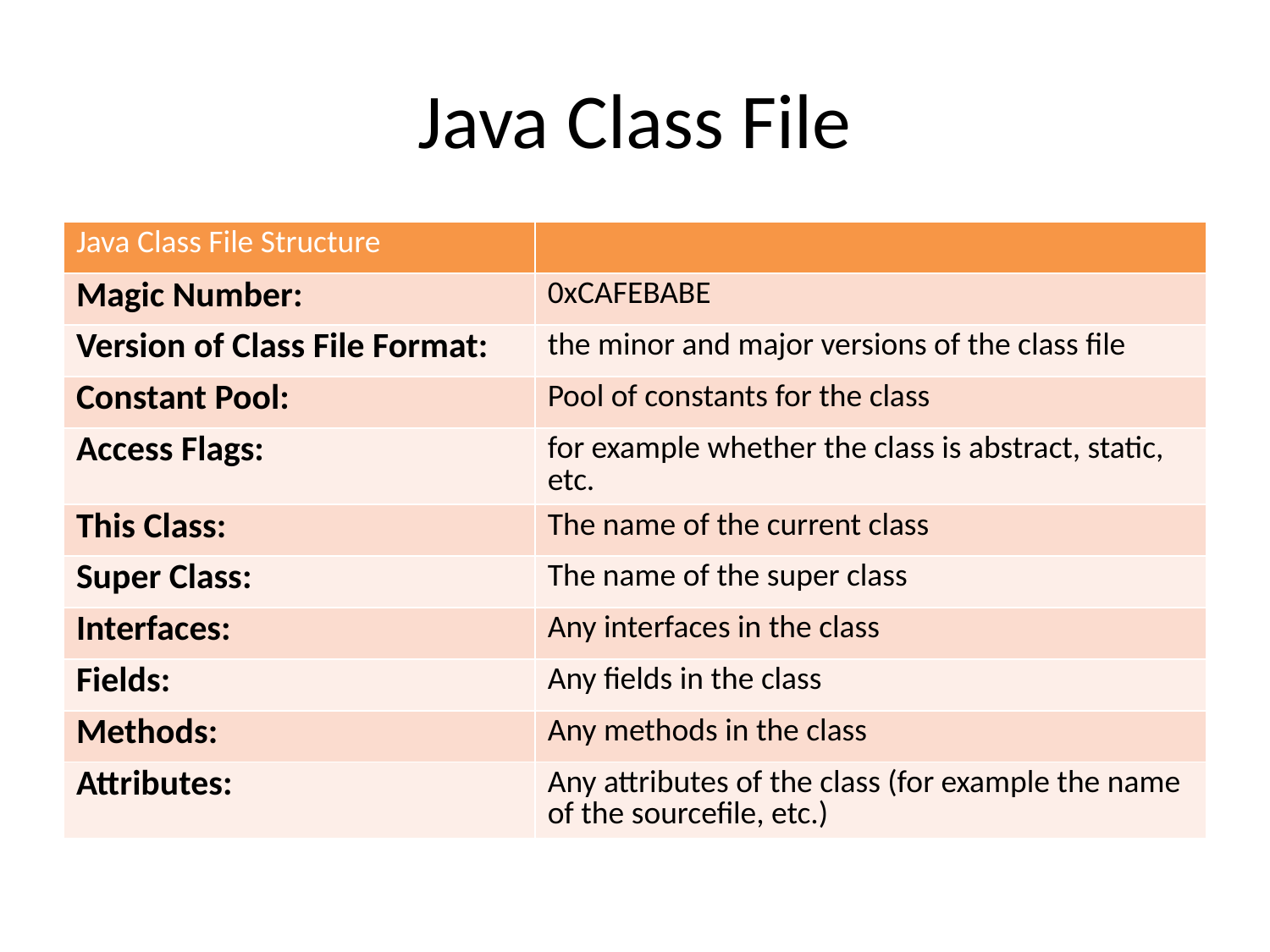

# Java Class File
| Java Class File Structure |  |
| --- | --- |
| Magic Number: | 0xCAFEBABE |
| Version of Class File Format: | the minor and major versions of the class file |
| Constant Pool: | Pool of constants for the class |
| Access Flags: | for example whether the class is abstract, static, etc. |
| This Class: | The name of the current class |
| Super Class: | The name of the super class |
| Interfaces: | Any interfaces in the class |
| Fields: | Any fields in the class |
| Methods: | Any methods in the class |
| Attributes: | Any attributes of the class (for example the name of the sourcefile, etc.) |